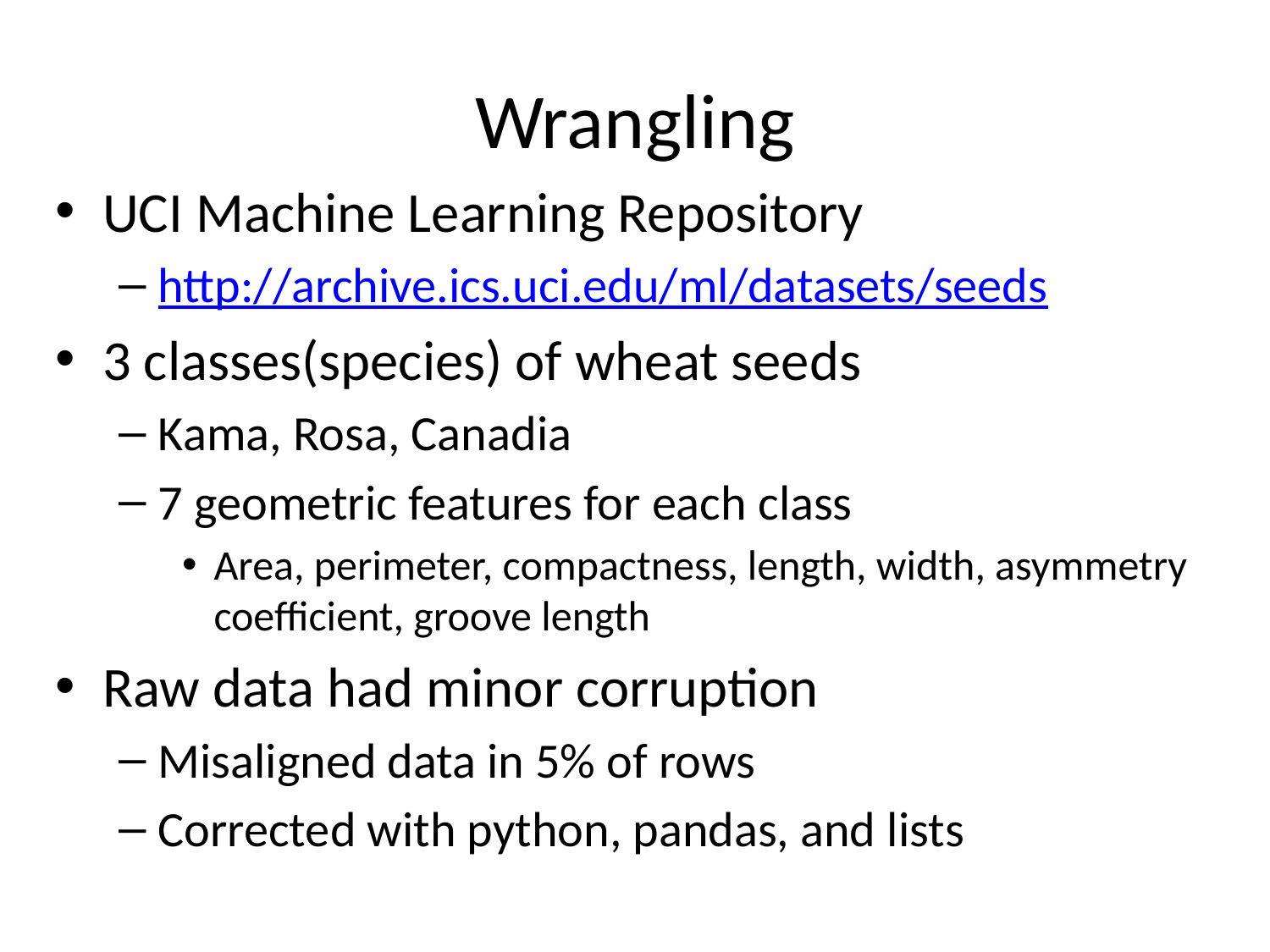

# Wrangling
UCI Machine Learning Repository
http://archive.ics.uci.edu/ml/datasets/seeds
3 classes(species) of wheat seeds
Kama, Rosa, Canadia
7 geometric features for each class
Area, perimeter, compactness, length, width, asymmetry coefficient, groove length
Raw data had minor corruption
Misaligned data in 5% of rows
Corrected with python, pandas, and lists